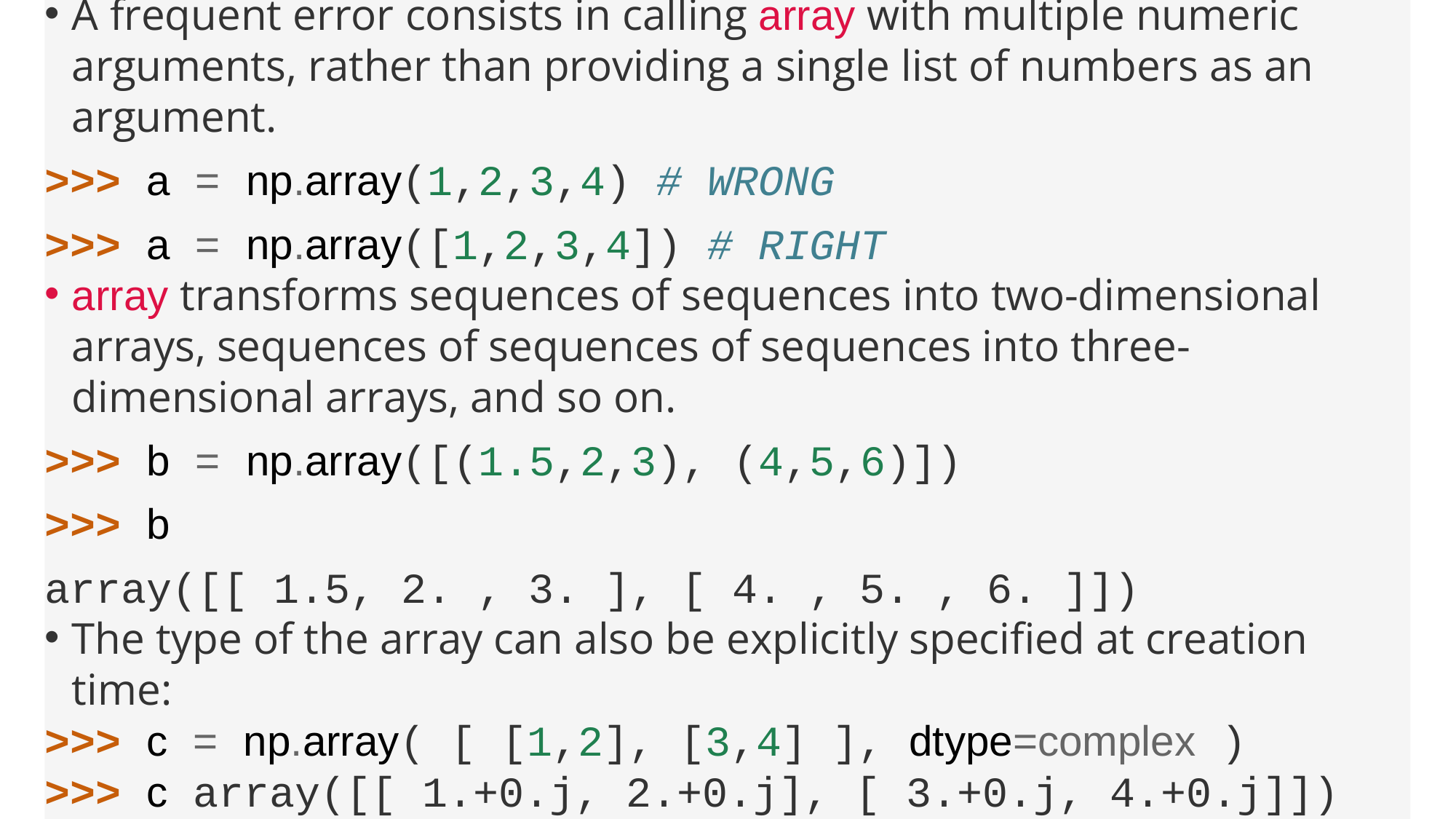

A frequent error consists in calling array with multiple numeric arguments, rather than providing a single list of numbers as an argument.
>>> a = np.array(1,2,3,4) # WRONG
>>> a = np.array([1,2,3,4]) # RIGHT
array transforms sequences of sequences into two-dimensional arrays, sequences of sequences of sequences into three-dimensional arrays, and so on.
>>> b = np.array([(1.5,2,3), (4,5,6)])
>>> b
array([[ 1.5, 2. , 3. ], [ 4. , 5. , 6. ]])
The type of the array can also be explicitly specified at creation time:
>>> c = np.array( [ [1,2], [3,4] ], dtype=complex )
>>> c array([[ 1.+0.j, 2.+0.j], [ 3.+0.j, 4.+0.j]])